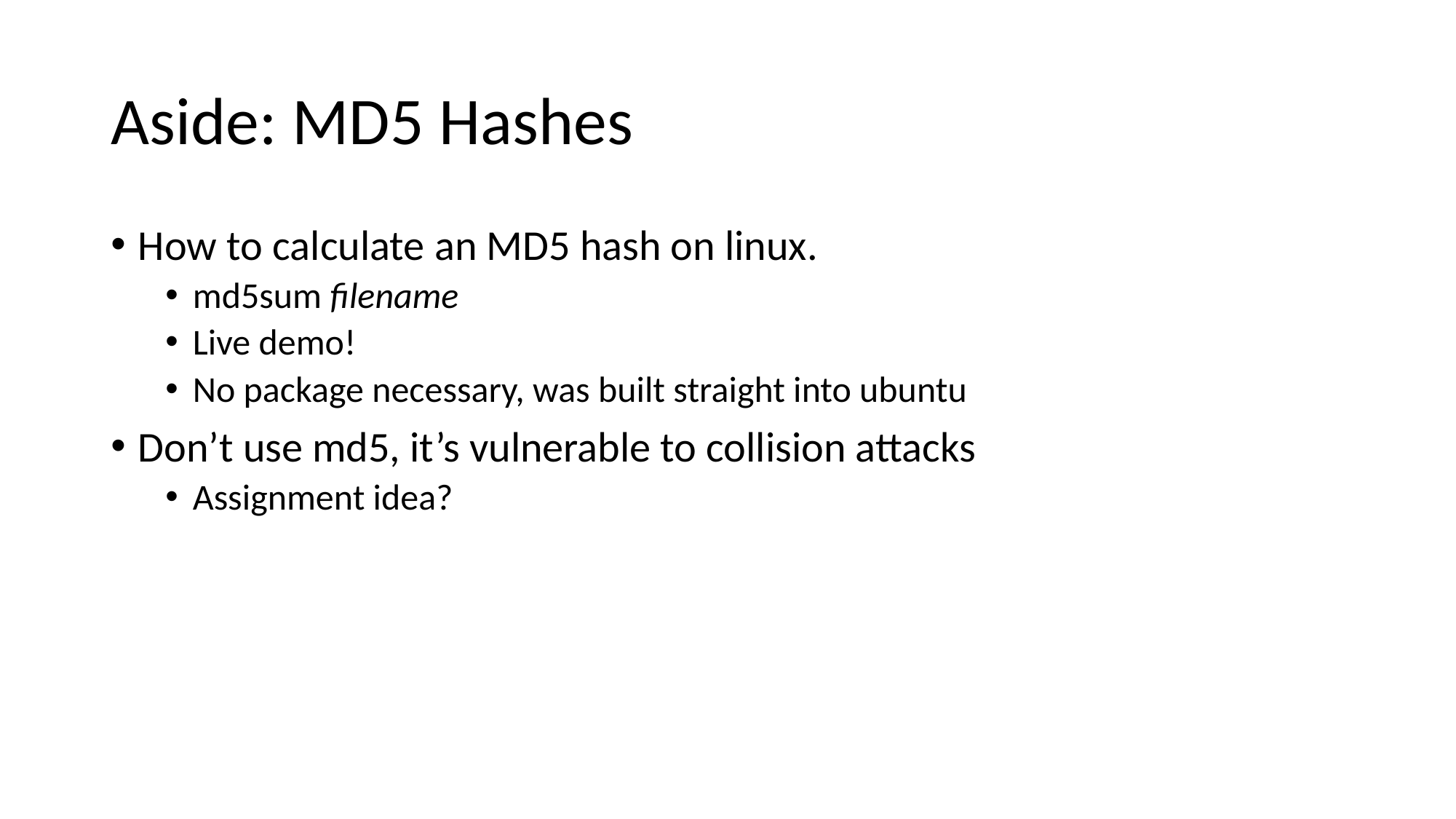

# Aside: MD5 Hashes
How to calculate an MD5 hash on linux.
md5sum filename
Live demo!
No package necessary, was built straight into ubuntu
Don’t use md5, it’s vulnerable to collision attacks
Assignment idea?